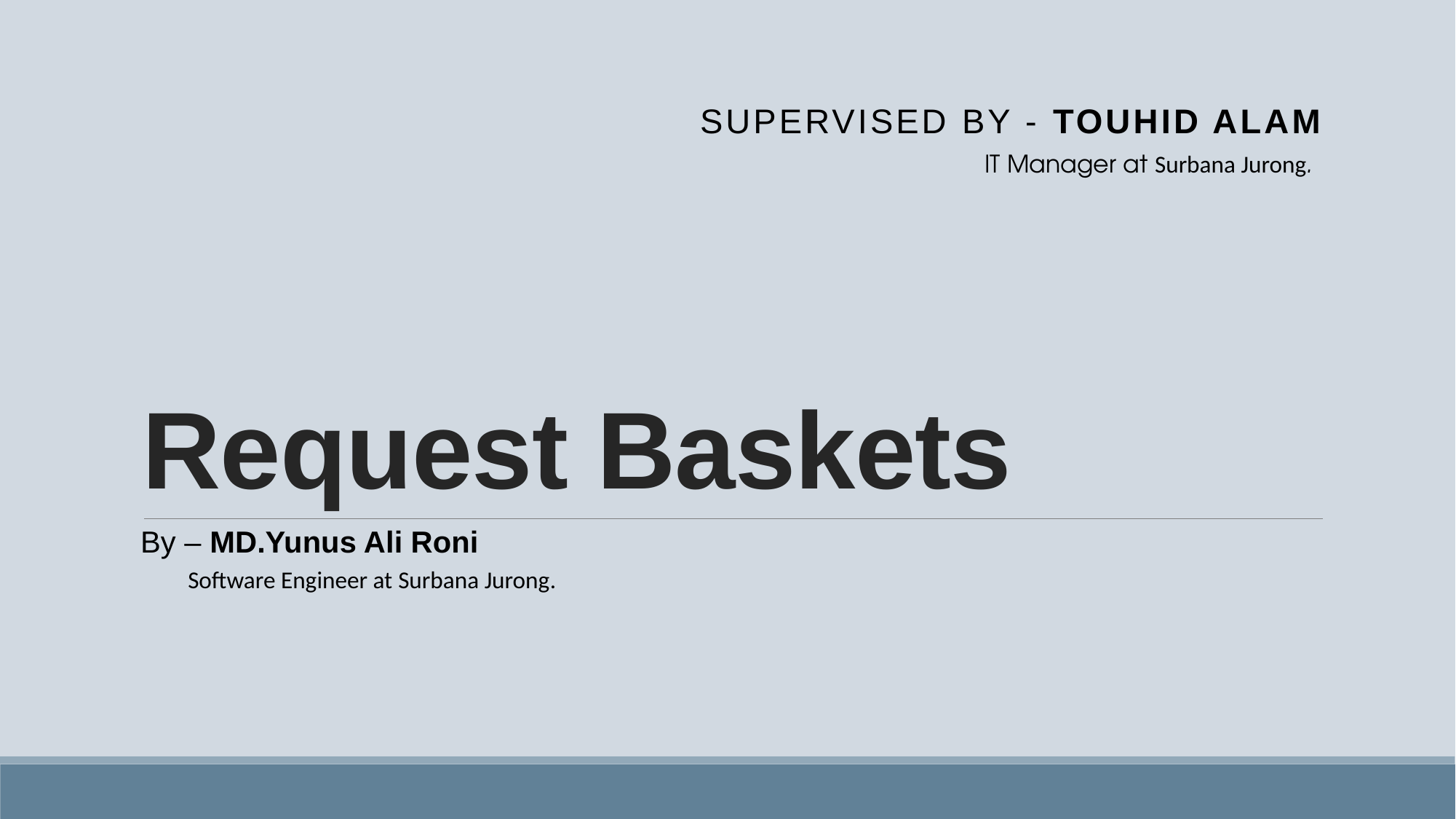

# Request Baskets
Supervised By - Touhid Alam
IT Manager at Surbana Jurong.
By – MD.Yunus Ali Roni
Software Engineer at Surbana Jurong.